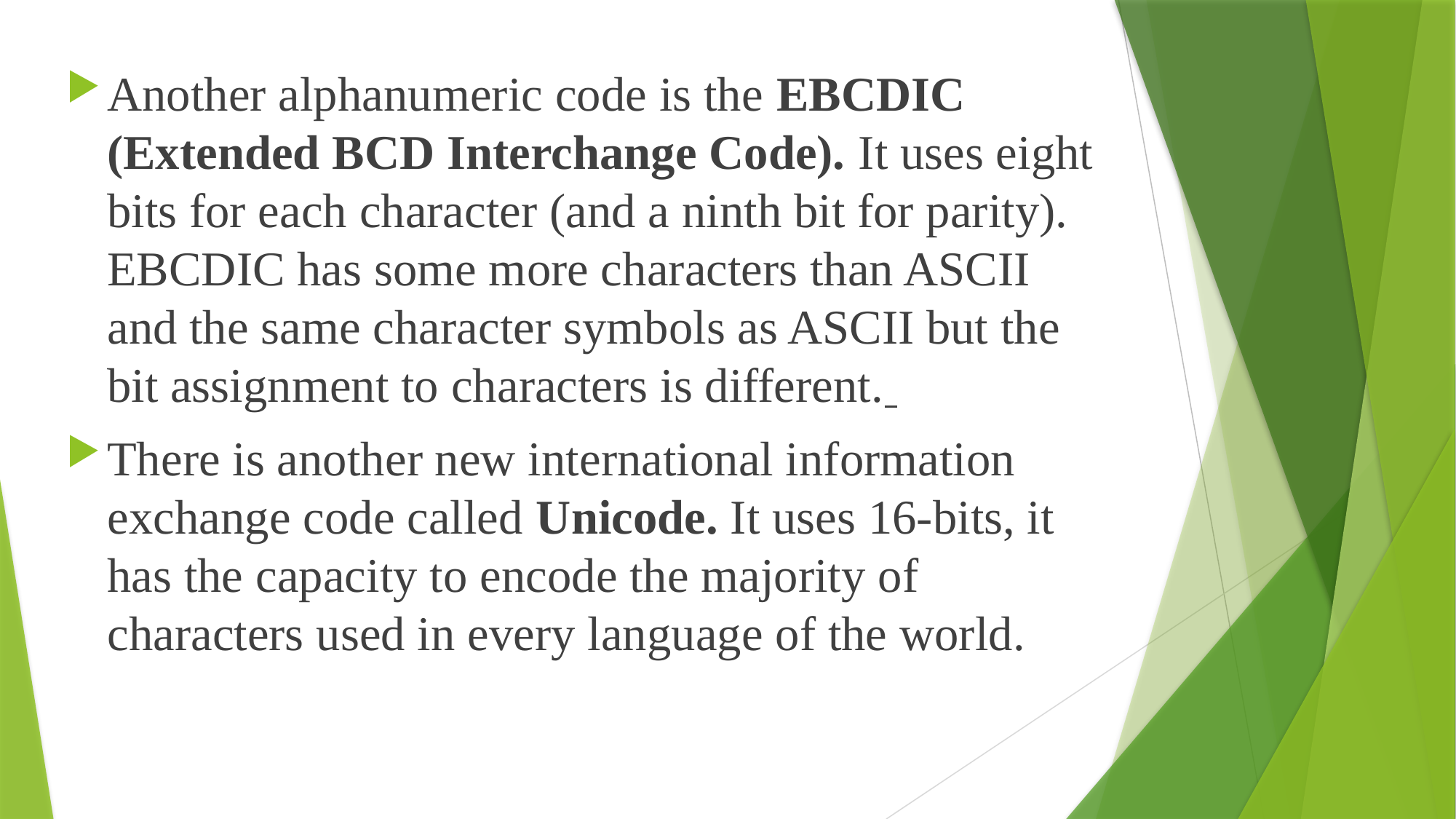

Another alphanumeric code is the EBCDIC (Extended BCD Interchange Code). It uses eight bits for each character (and a ninth bit for parity). EBCDIC has some more characters than ASCII and the same character symbols as ASCII but the bit assignment to characters is different.
There is another new international information exchange code called Unicode. It uses 16-bits, it has the capacity to encode the majority of characters used in every language of the world.